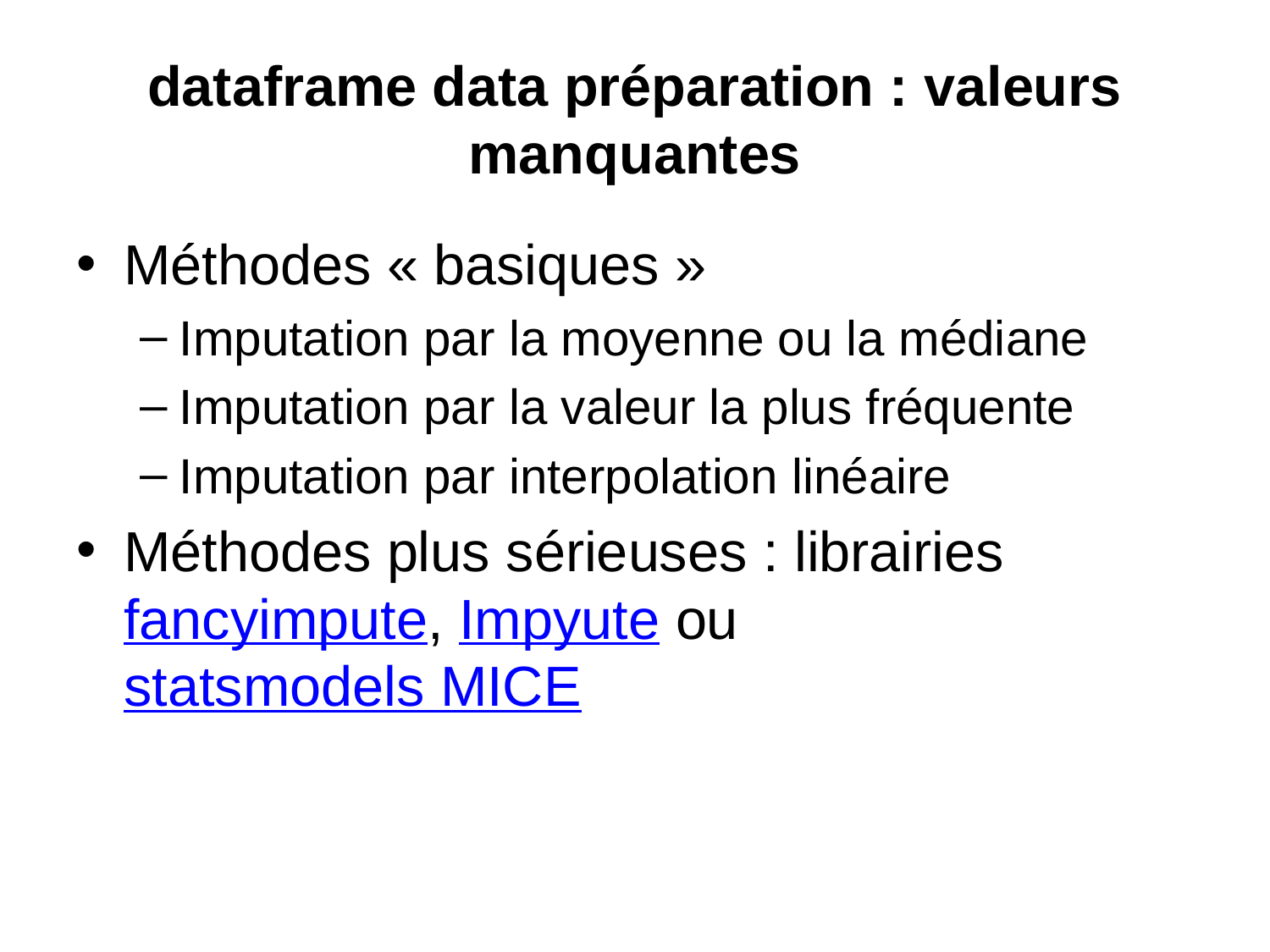

# dataframe data préparation : valeurs manquantes
Méthodes « basiques »
Imputation par la moyenne ou la médiane
Imputation par la valeur la plus fréquente
Imputation par interpolation linéaire
Méthodes plus sérieuses : librairies fancyimpute, Impyute ou statsmodels MICE